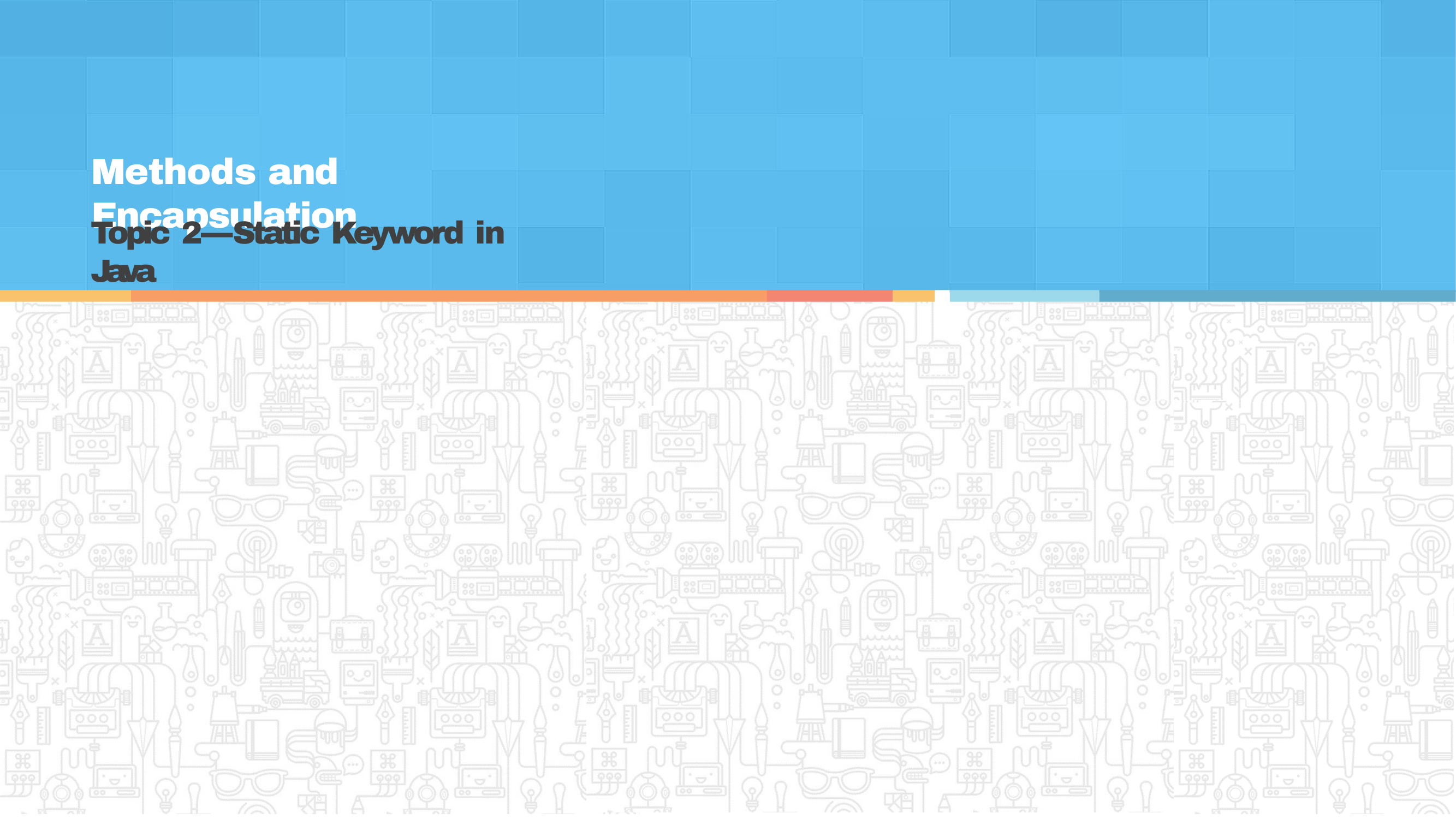

# Methods and Encapsulation
Topic 2—Static Keyword in Java